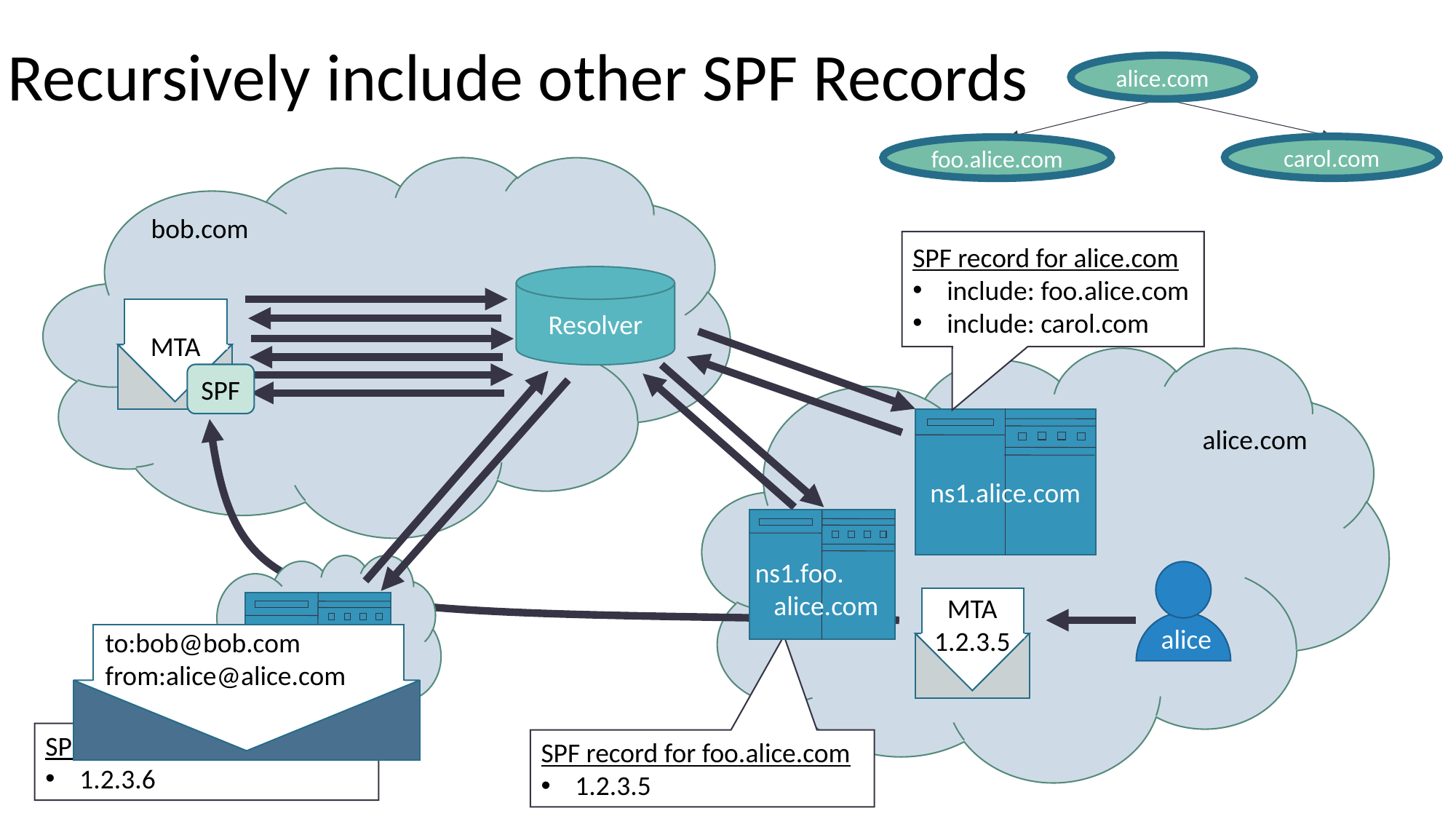

# Recursively include other SPF Records
alice.com
carol.com
foo.alice.com
alice.com
carol.com
foo.alice.com

bob.com
SPF record for alice.com
include: foo.alice.com
include: carol.com
Resolver

MTA

SPF

ns1.alice.com
alice.com

ns1.foo.
   alice.com

alice
MTA
1.2.3.5

ns1.
   carol.com
to:bob@bob.com
from:alice@alice.com

SPF record for carol.com
1.2.3.6
SPF record for foo.alice.com
1.2.3.5